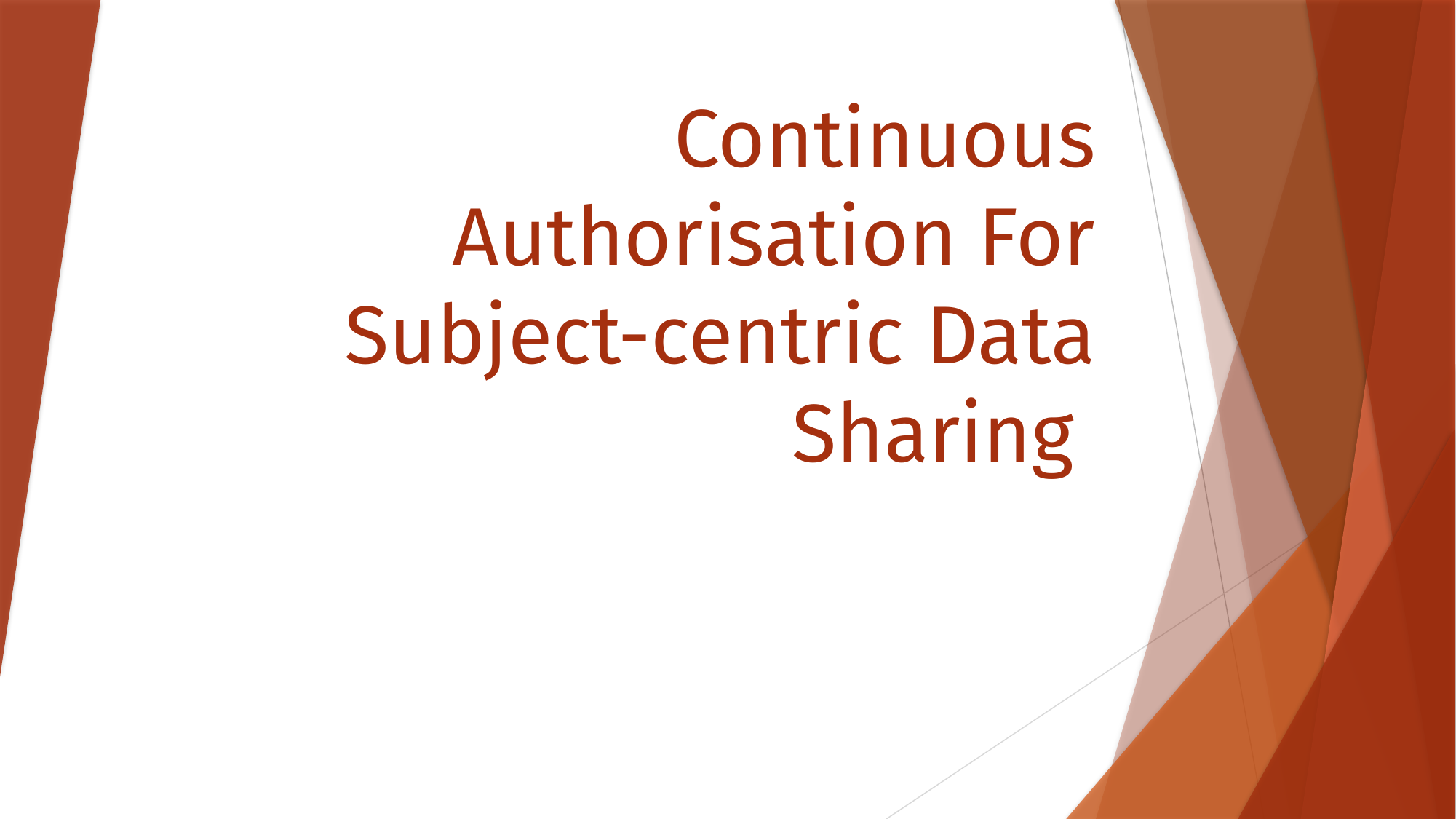

# Continuous Authorisation For Subject-centric Data Sharing